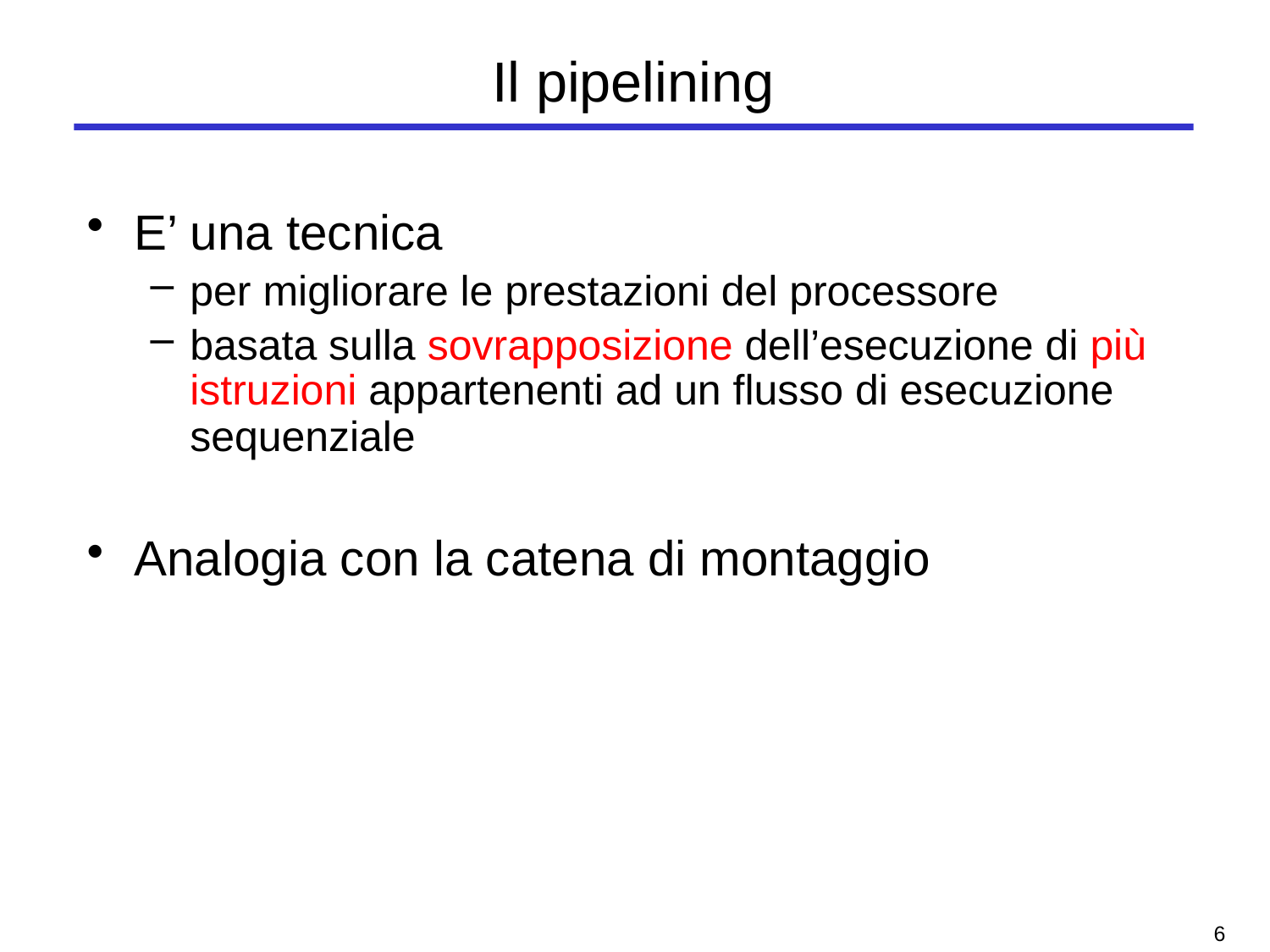

# Il pipelining
E’ una tecnica
per migliorare le prestazioni del processore
basata sulla sovrapposizione dell’esecuzione di più istruzioni appartenenti ad un flusso di esecuzione sequenziale

Analogia con la catena di montaggio

6